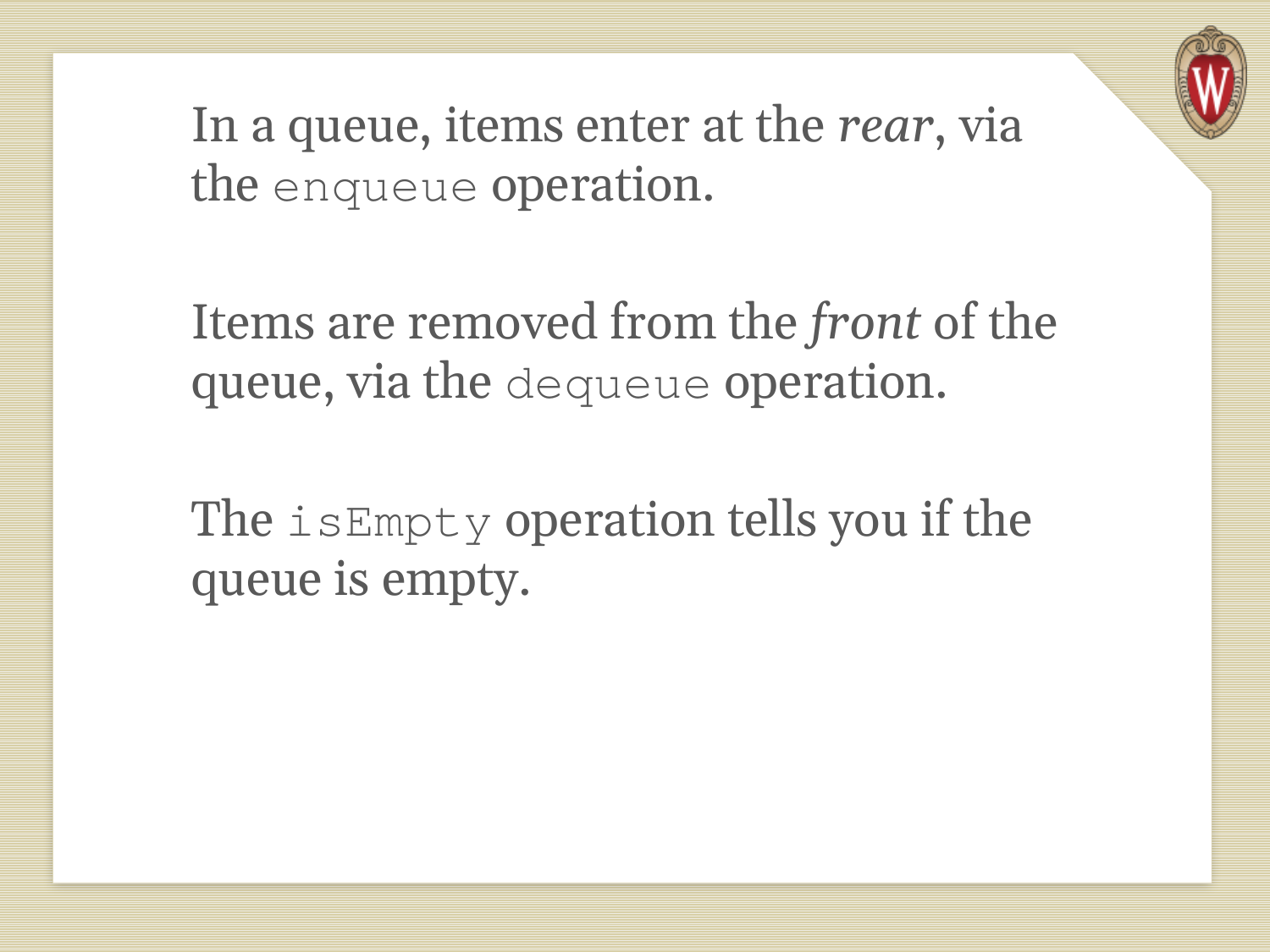

In a queue, items enter at the rear, via the enqueue operation.

Items are removed from the front of the queue, via the dequeue operation.

The isEmpty operation tells you if the queue is empty.